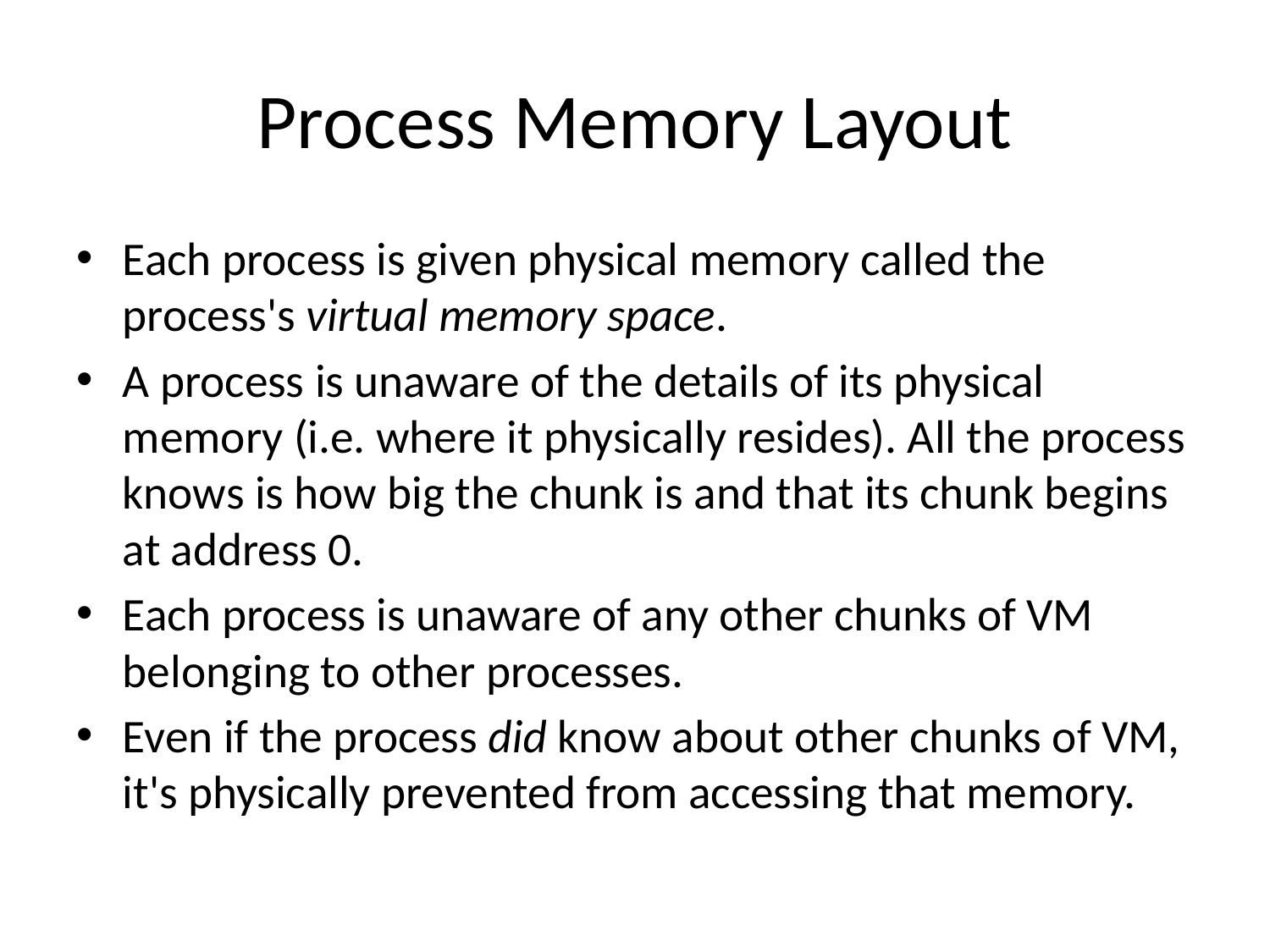

# Process Memory Layout
Each process is given physical memory called the process's virtual memory space.
A process is unaware of the details of its physical memory (i.e. where it physically resides). All the process knows is how big the chunk is and that its chunk begins at address 0.
Each process is unaware of any other chunks of VM belonging to other processes.
Even if the process did know about other chunks of VM, it's physically prevented from accessing that memory.